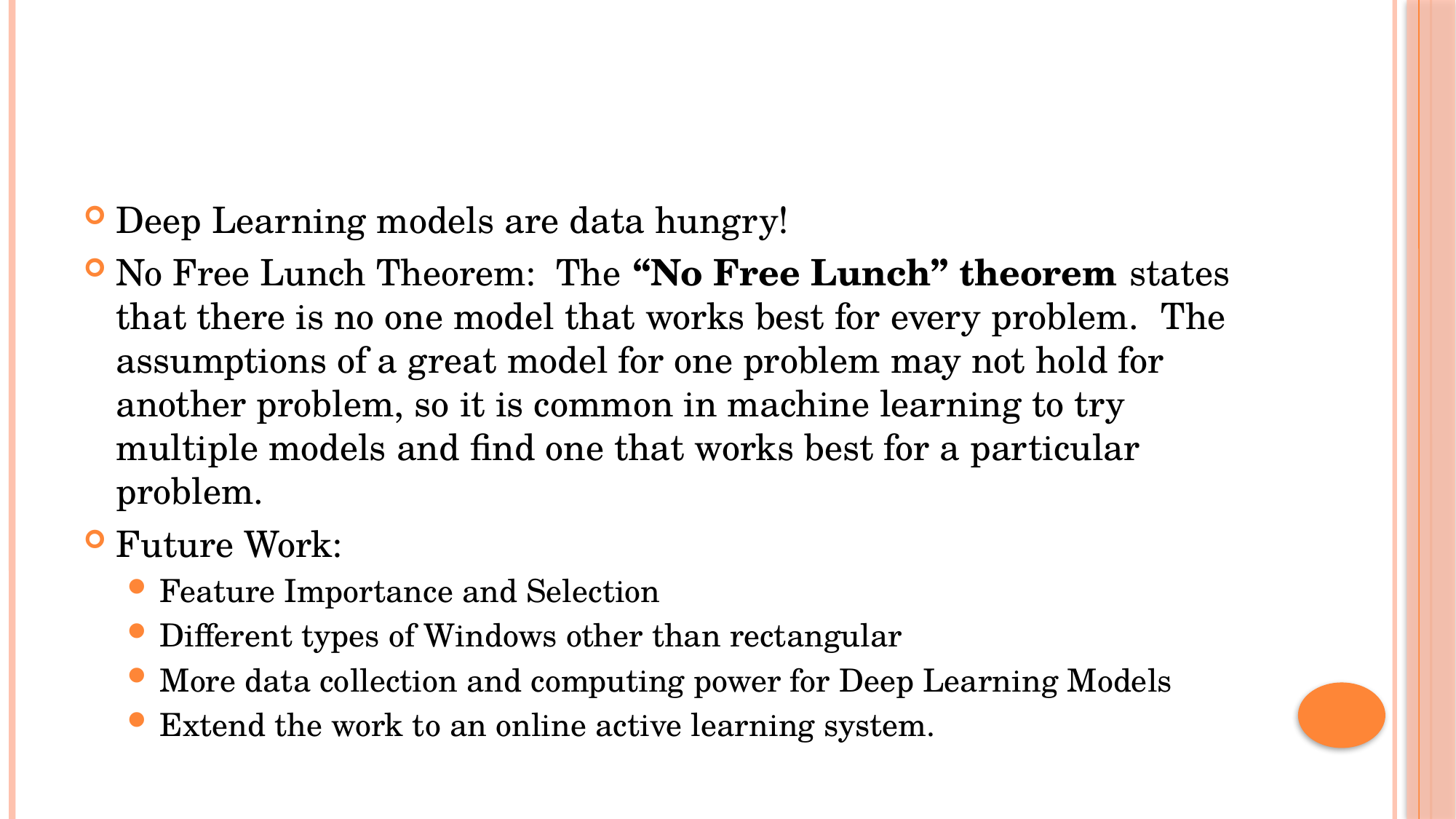

#
Deep Learning models are data hungry!
No Free Lunch Theorem:  The “No Free Lunch” theorem states that there is no one model that works best for every problem.  The assumptions of a great model for one problem may not hold for another problem, so it is common in machine learning to try multiple models and find one that works best for a particular problem.
Future Work:
Feature Importance and Selection
Different types of Windows other than rectangular
More data collection and computing power for Deep Learning Models
Extend the work to an online active learning system.